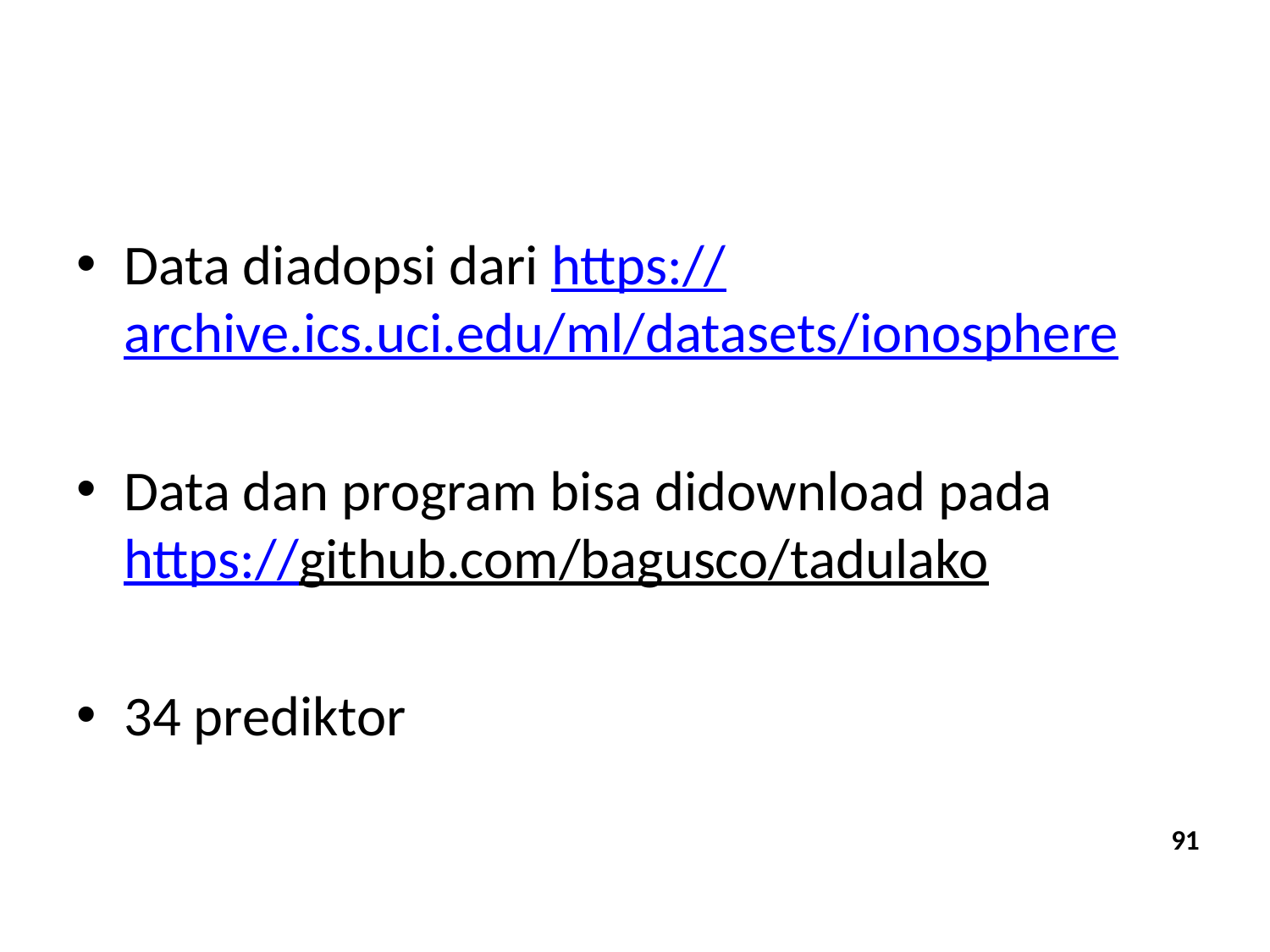

#
Data diadopsi dari https://archive.ics.uci.edu/ml/datasets/ionosphere

Data dan program bisa didownload pada https://github.com/bagusco/tadulako

34 prediktor